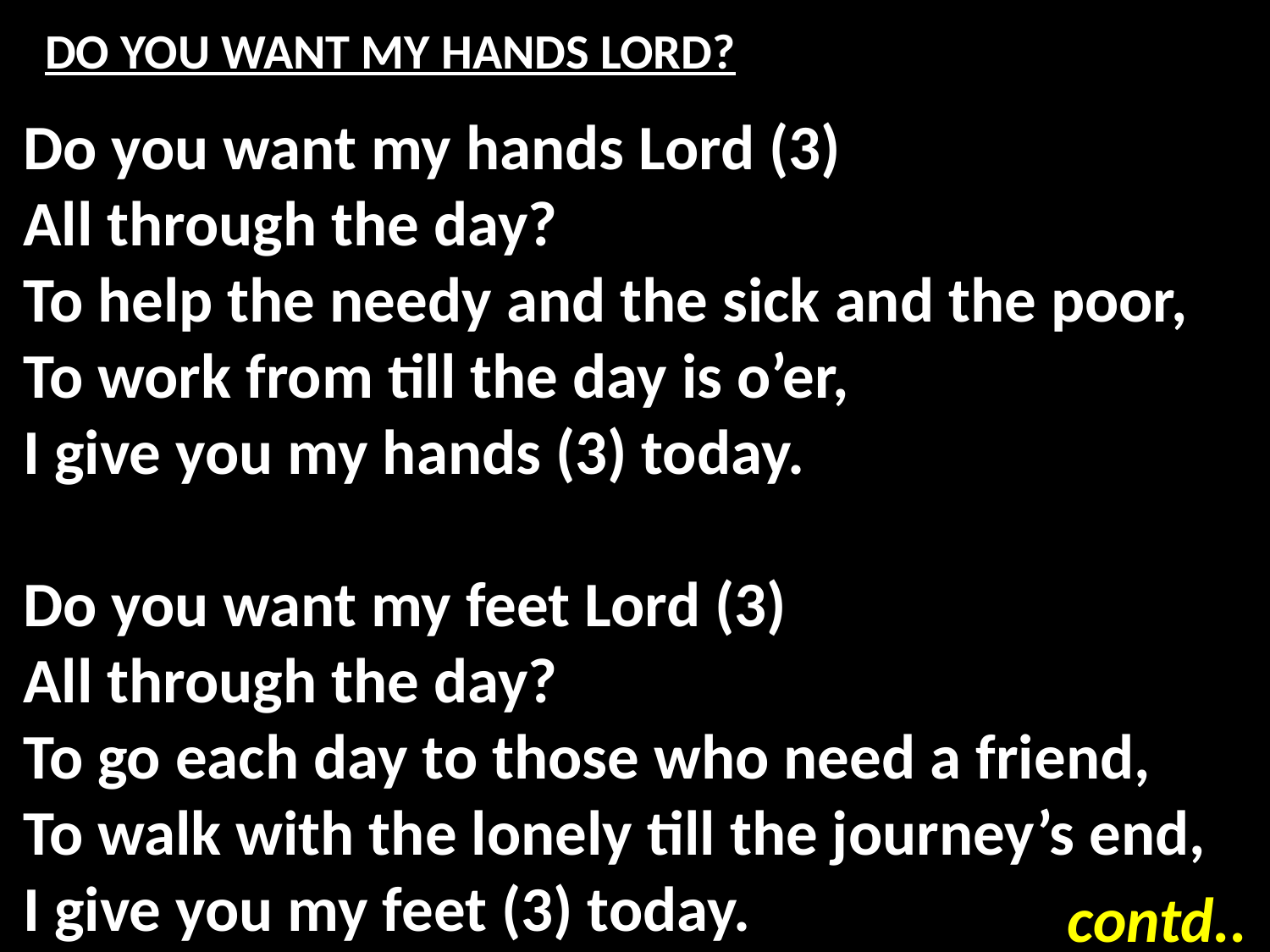

# DO YOU WANT MY HANDS LORD?
Do you want my hands Lord (3)
All through the day?
To help the needy and the sick and the poor,
To work from till the day is o’er,
I give you my hands (3) today.

Do you want my feet Lord (3)
All through the day?
To go each day to those who need a friend,
To walk with the lonely till the journey’s end,
I give you my feet (3) today.
contd..